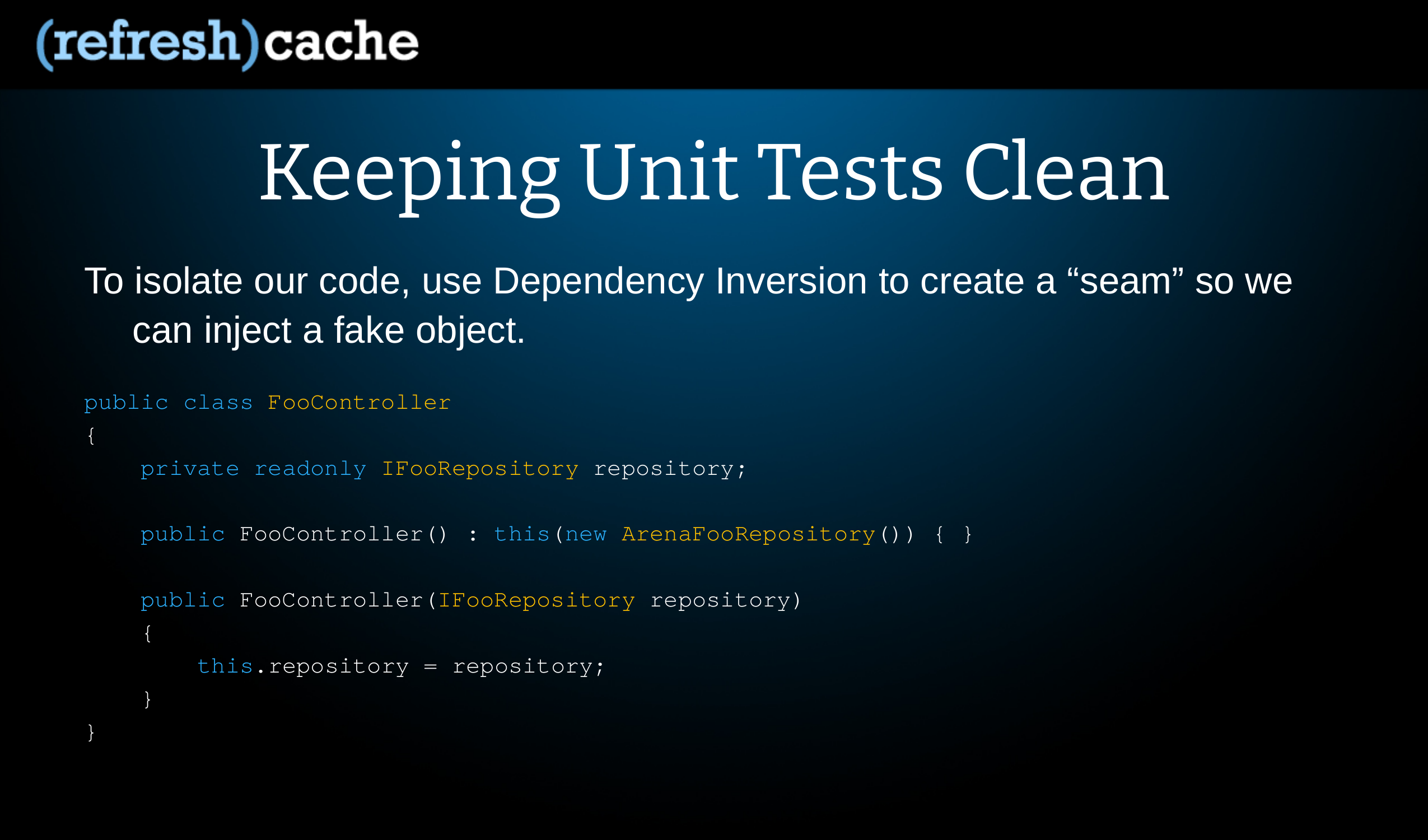

# Keeping Unit Tests Clean
To isolate our code, use Dependency Inversion to create a “seam” so we can inject a fake object.

public class FooController
{
    private readonly IFooRepository repository;

    public FooController() : this(new ArenaFooRepository()) { }

    public FooController(IFooRepository repository)
    {
        this.repository = repository;
    }
}